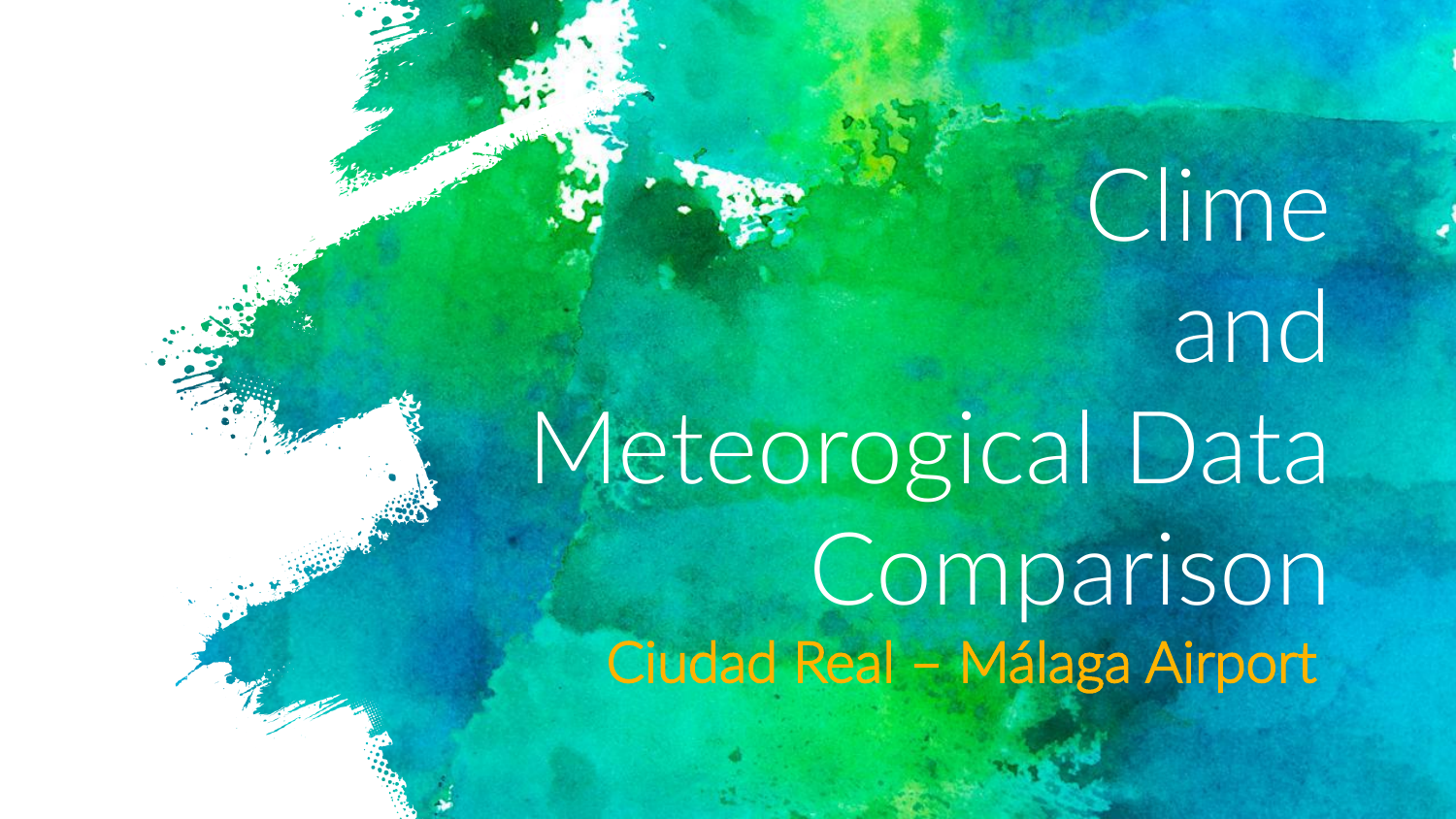

# Clime and Meteorogical Data Comparison Ciudad Real – Málaga Airport